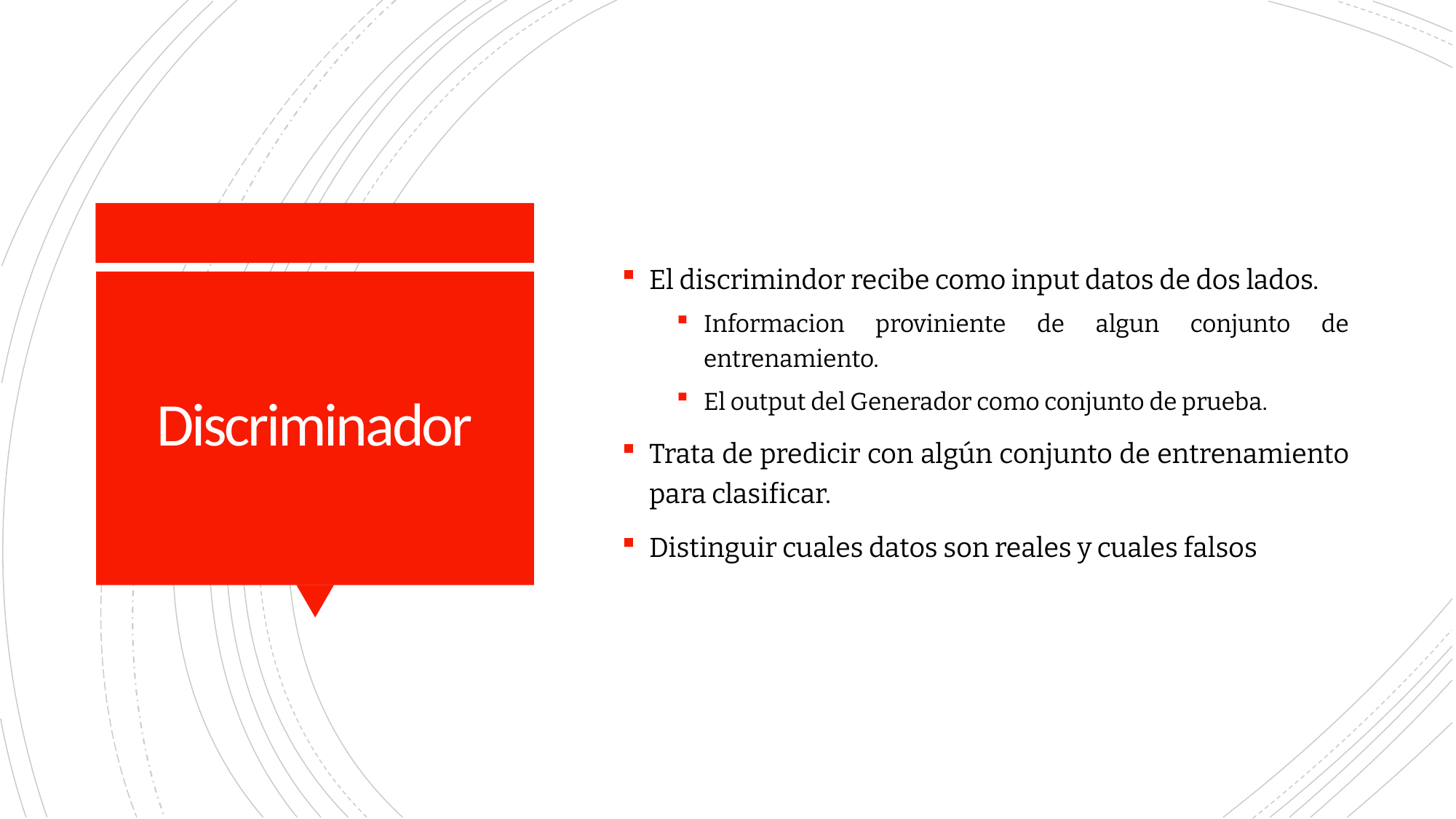

El discrimindor recibe como input datos de dos lados.
Informacion proviniente de algun conjunto de entrenamiento.
El output del Generador como conjunto de prueba.
Trata de predicir con algún conjunto de entrenamiento para clasificar.
Distinguir cuales datos son reales y cuales falsos
# Discriminador